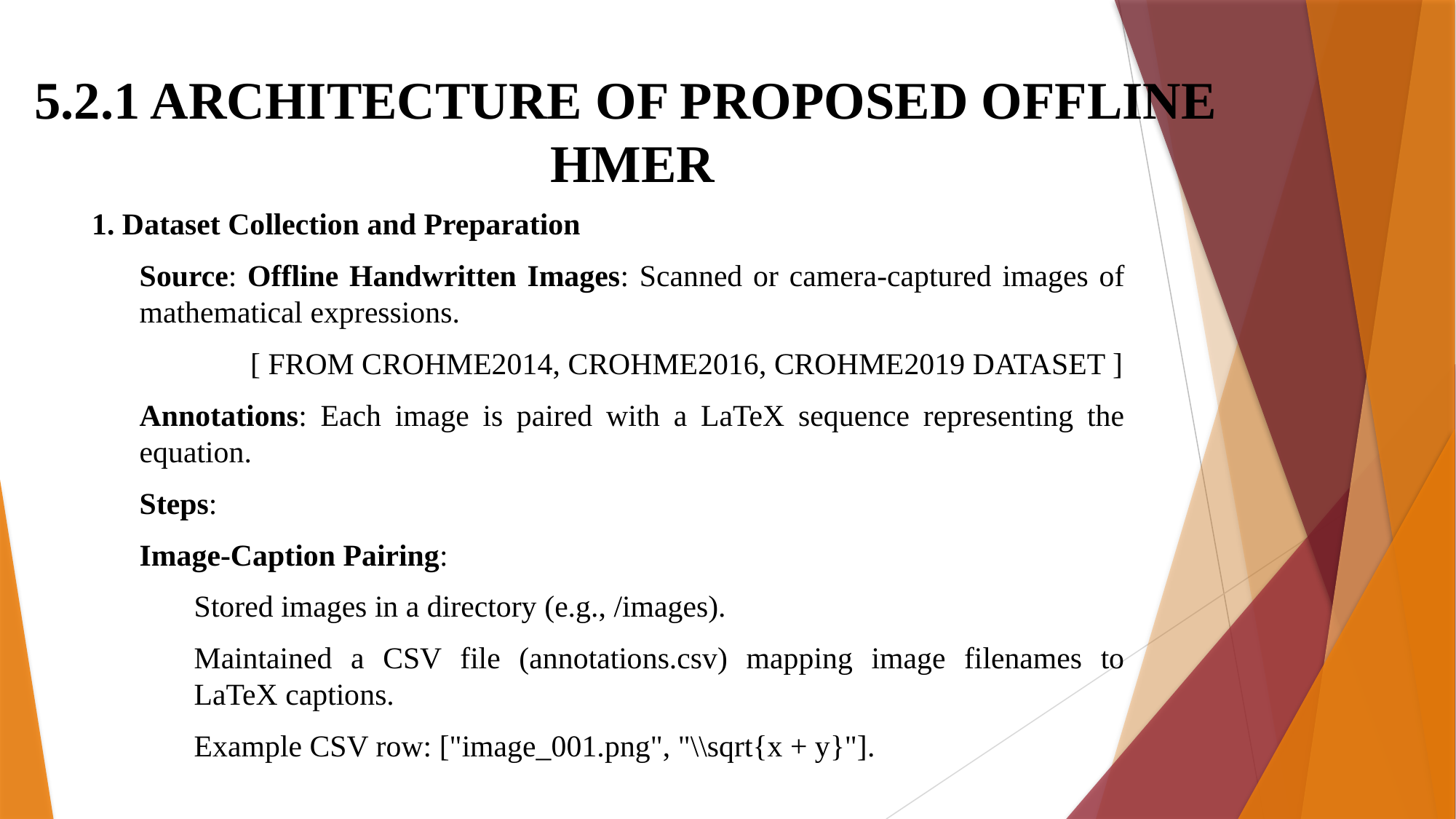

# 5.2.1 ARCHITECTURE OF PROPOSED OFFLINE HMER
1. Dataset Collection and Preparation
Source: Offline Handwritten Images: Scanned or camera-captured images of mathematical expressions.
	[ FROM CROHME2014, CROHME2016, CROHME2019 DATASET ]
Annotations: Each image is paired with a LaTeX sequence representing the equation.
Steps:
Image-Caption Pairing:
Stored images in a directory (e.g., /images).
Maintained a CSV file (annotations.csv) mapping image filenames to LaTeX captions.
Example CSV row: ["image_001.png", "\\sqrt{x + y}"].